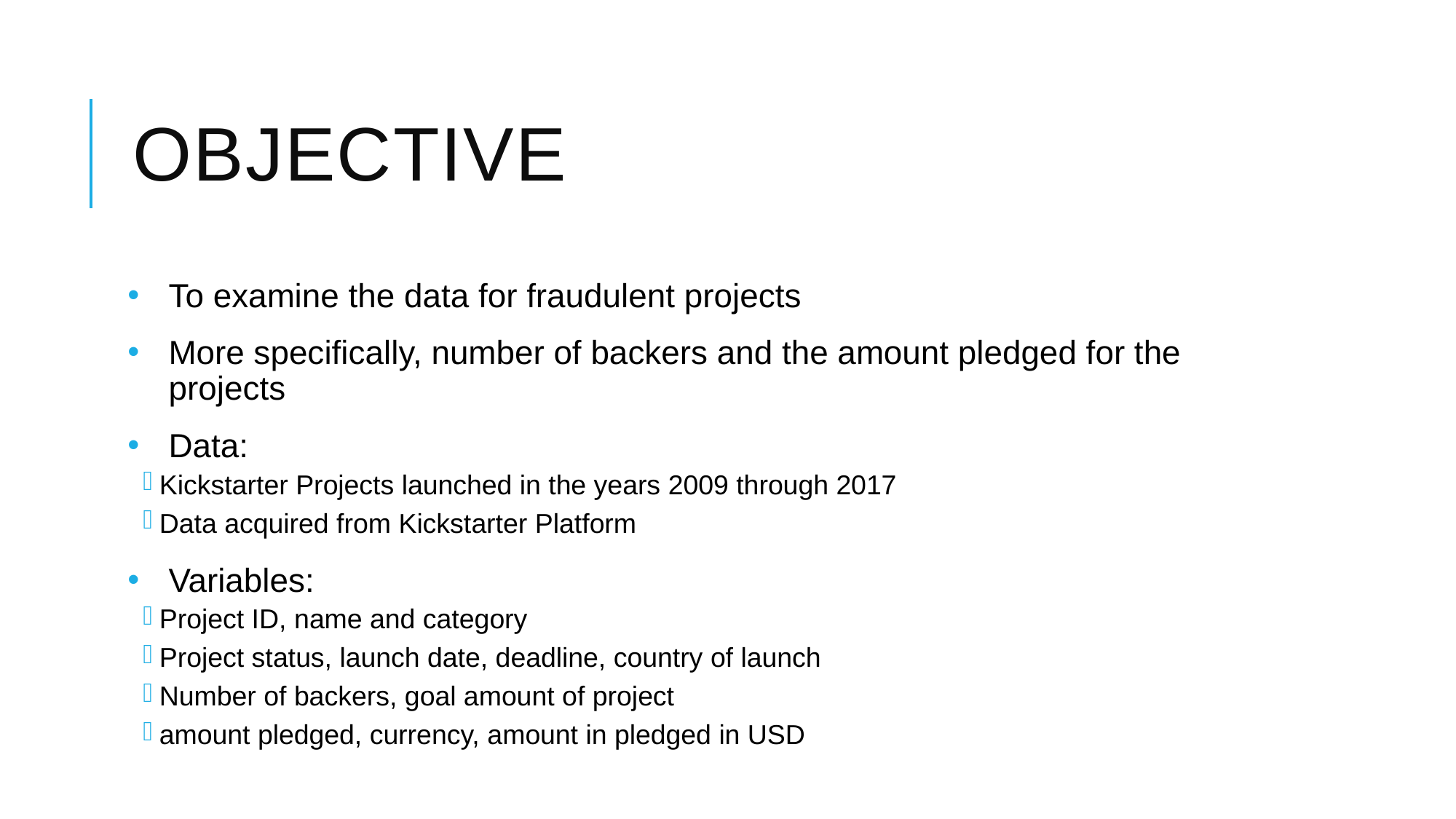

# Objective
To examine the data for fraudulent projects
More specifically, number of backers and the amount pledged for the projects
Data:
Kickstarter Projects launched in the years 2009 through 2017
Data acquired from Kickstarter Platform
Variables:
Project ID, name and category
Project status, launch date, deadline, country of launch
Number of backers, goal amount of project
amount pledged, currency, amount in pledged in USD